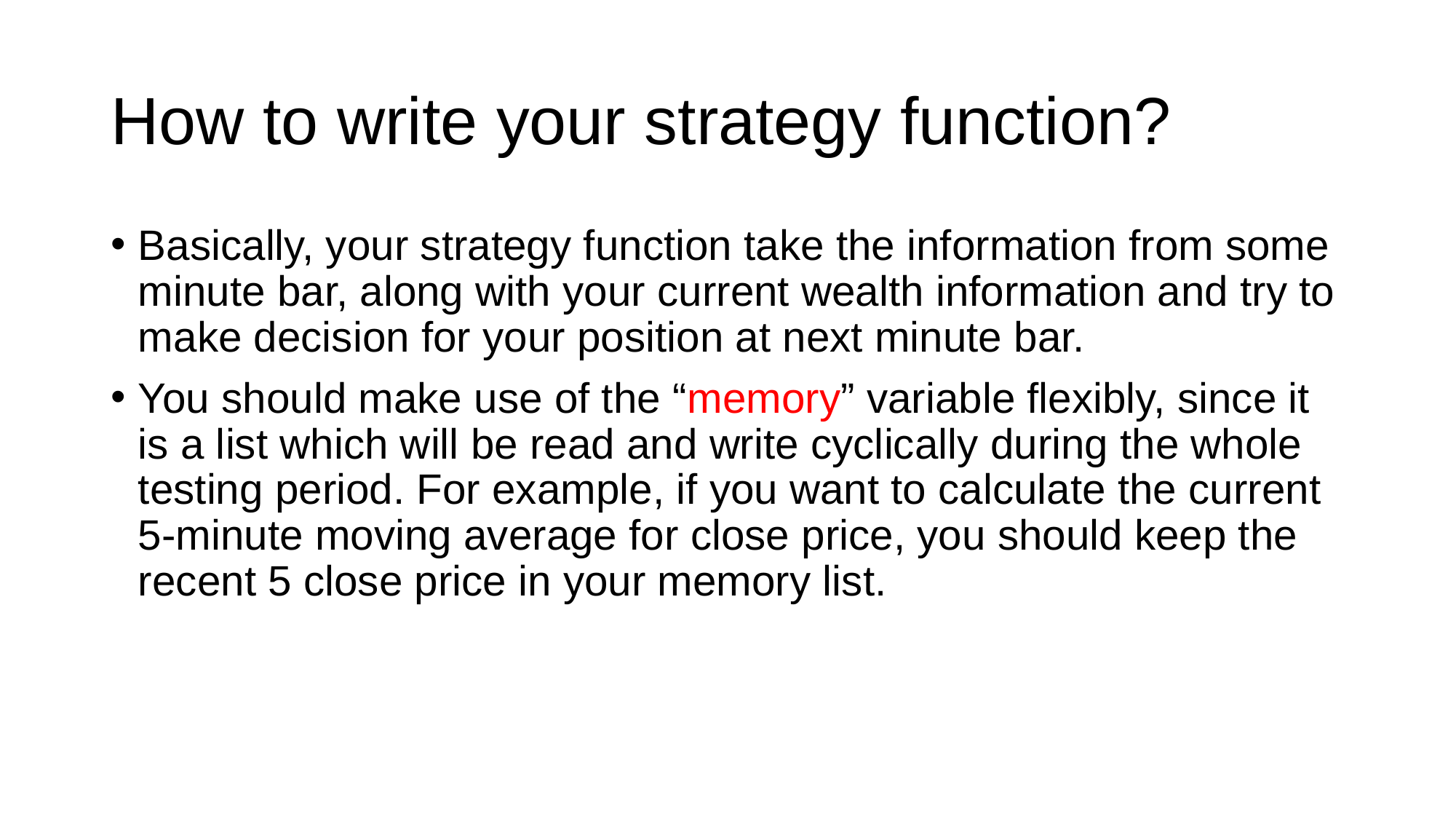

# How to write your strategy function?
Basically, your strategy function take the information from some minute bar, along with your current wealth information and try to make decision for your position at next minute bar.
You should make use of the “memory” variable flexibly, since it is a list which will be read and write cyclically during the whole testing period. For example, if you want to calculate the current 5-minute moving average for close price, you should keep the recent 5 close price in your memory list.